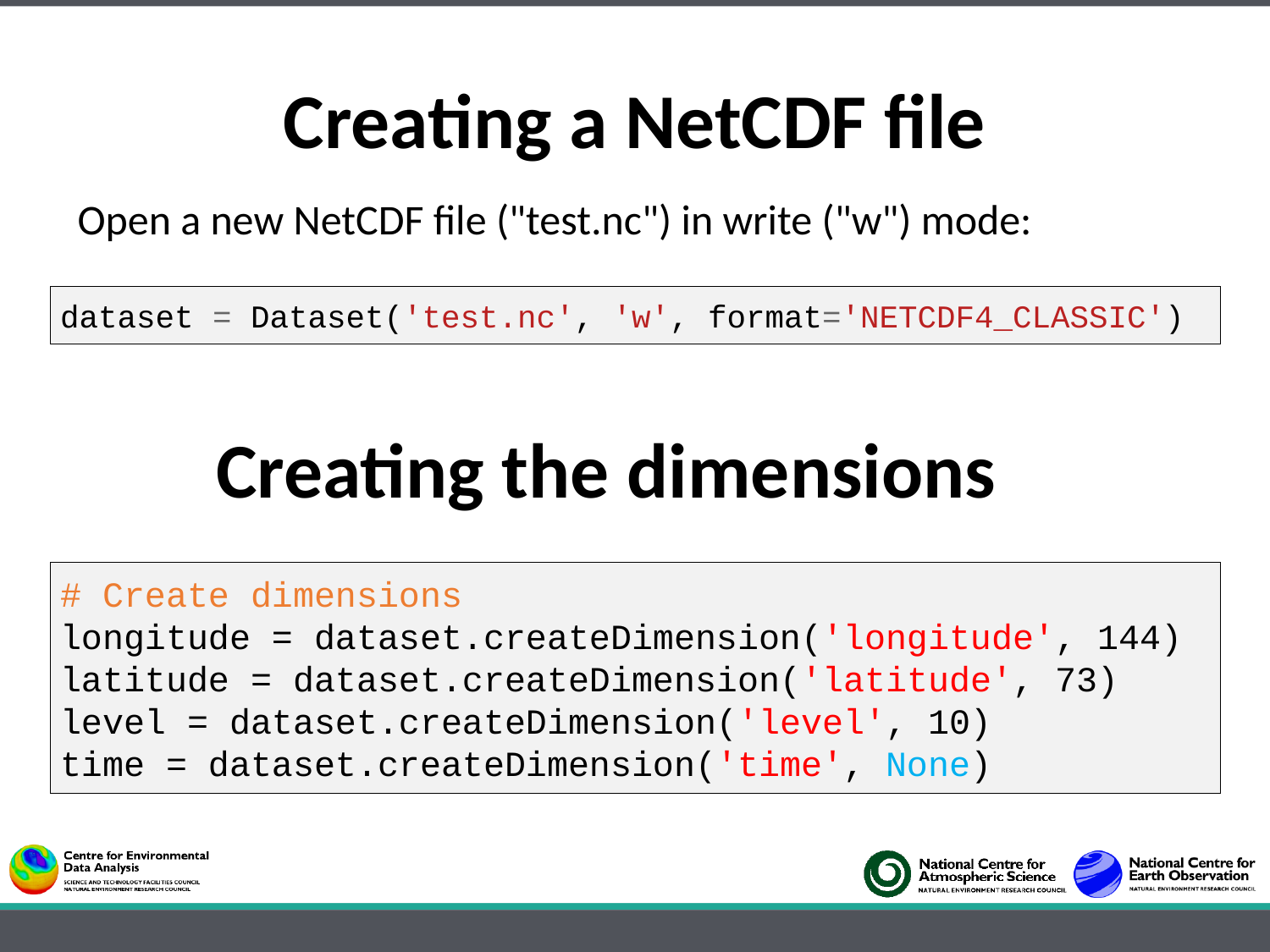

Creating a NetCDF file
Open a new NetCDF file ("test.nc") in write ("w") mode:
dataset = Dataset('test.nc', 'w', format='NETCDF4_CLASSIC')
Creating the dimensions
# Create dimensions
longitude = dataset.createDimension('longitude', 144)
latitude = dataset.createDimension('latitude', 73)
level = dataset.createDimension('level', 10)
time = dataset.createDimension('time', None)